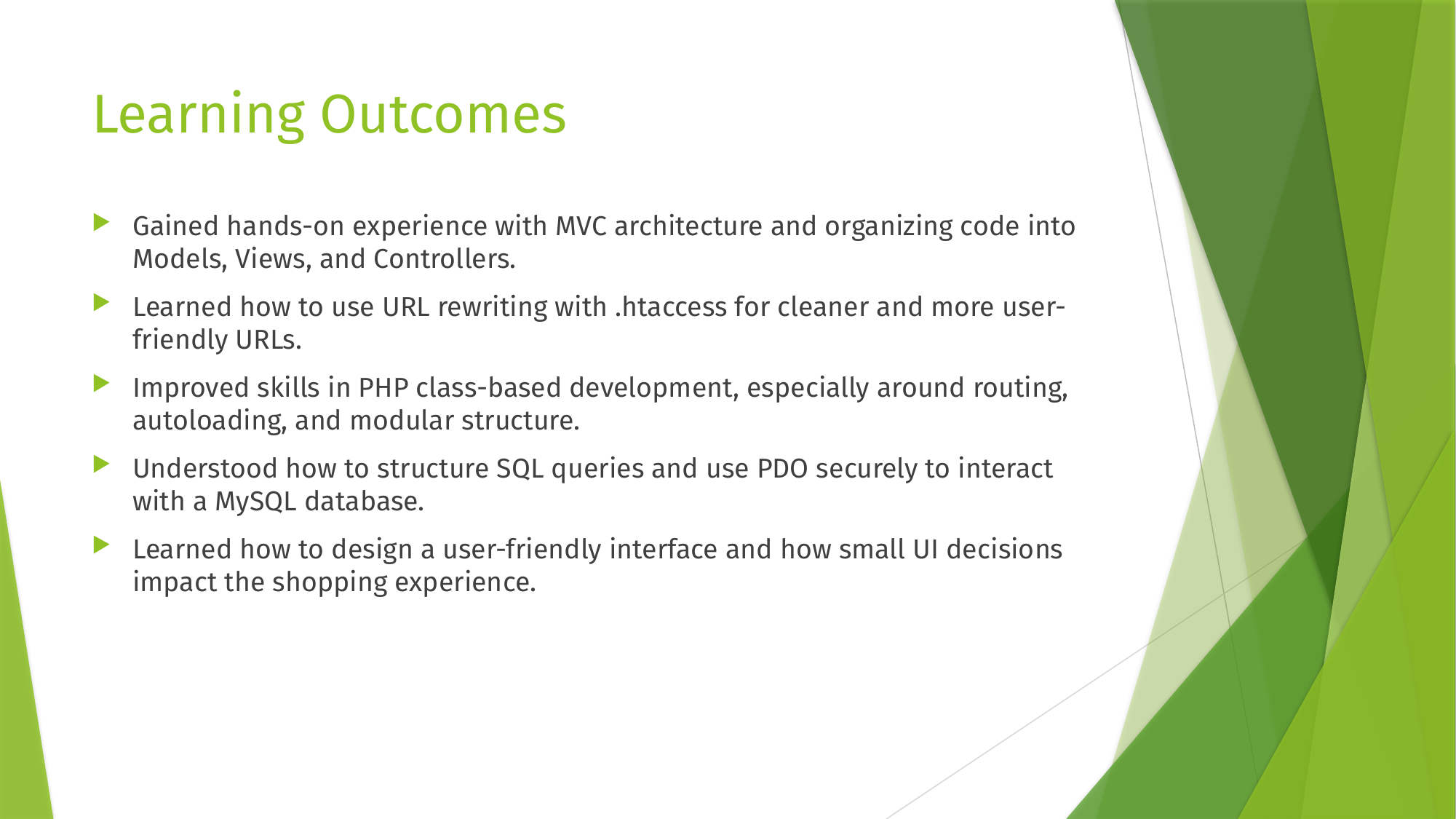

# Learning Outcomes
Gained hands-on experience with MVC architecture and organizing code into Models, Views, and Controllers.
Learned how to use URL rewriting with .htaccess for cleaner and more user-friendly URLs.
Improved skills in PHP class-based development, especially around routing, autoloading, and modular structure.
Understood how to structure SQL queries and use PDO securely to interact with a MySQL database.
Learned how to design a user-friendly interface and how small UI decisions impact the shopping experience.